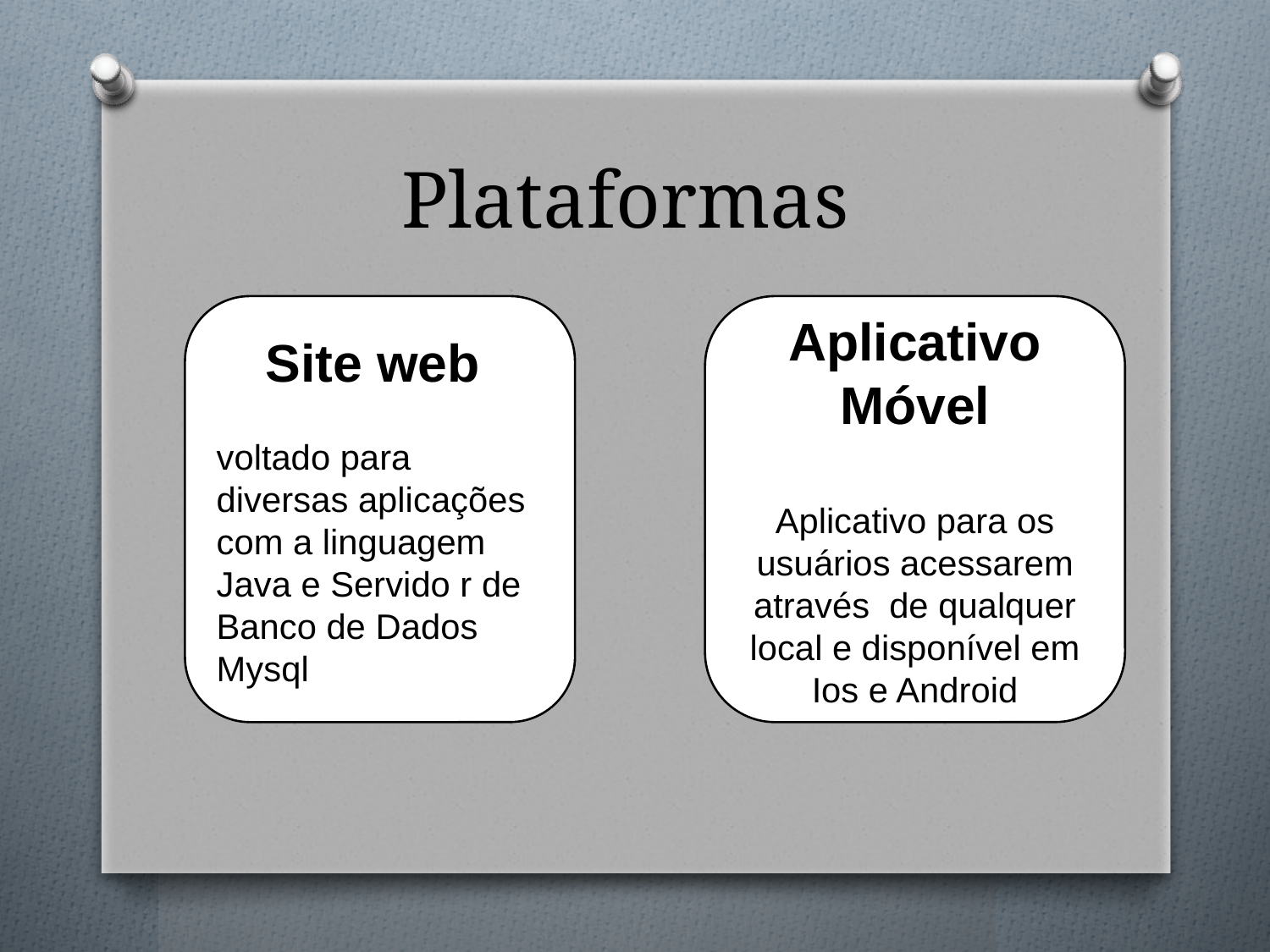

# Plataformas
Site web

voltado para diversas aplicações  com a linguagem Java e Servido r de Banco de Dados Mysql
Aplicativo Móvel

Aplicativo para os usuários acessarem através  de qualquer local e disponível em Ios e Android